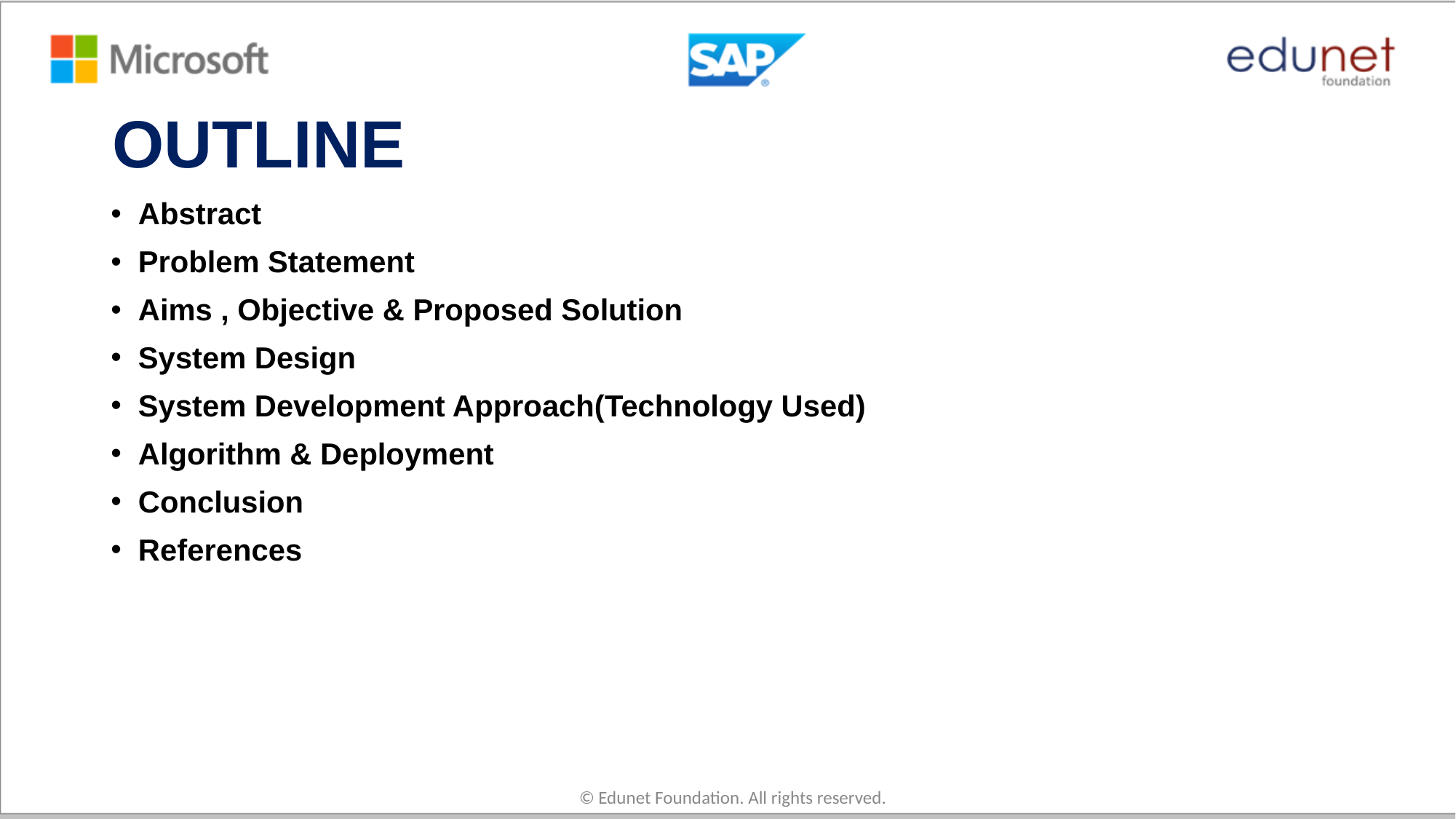

# OUTLINE
Abstract
Problem Statement
Aims , Objective & Proposed Solution
System Design
System Development Approach(Technology Used)
Algorithm & Deployment
Conclusion
References

© Edunet Foundation. All rights reserved.